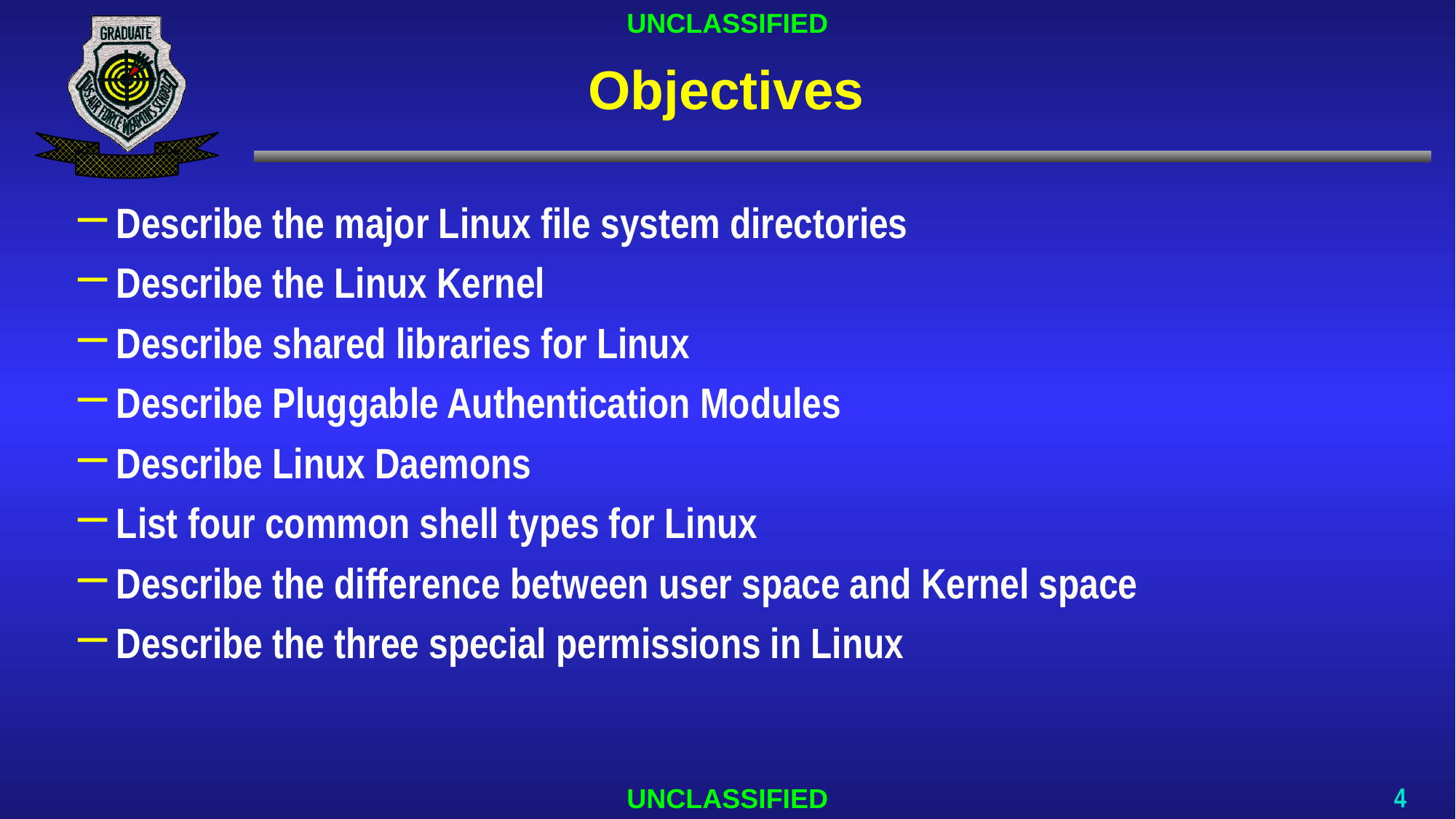

# Objectives
Describe the major Linux file system directories
Describe the Linux Kernel
Describe shared libraries for Linux
Describe Pluggable Authentication Modules
Describe Linux Daemons
List four common shell types for Linux
Describe the difference between user space and Kernel space
Describe the three special permissions in Linux